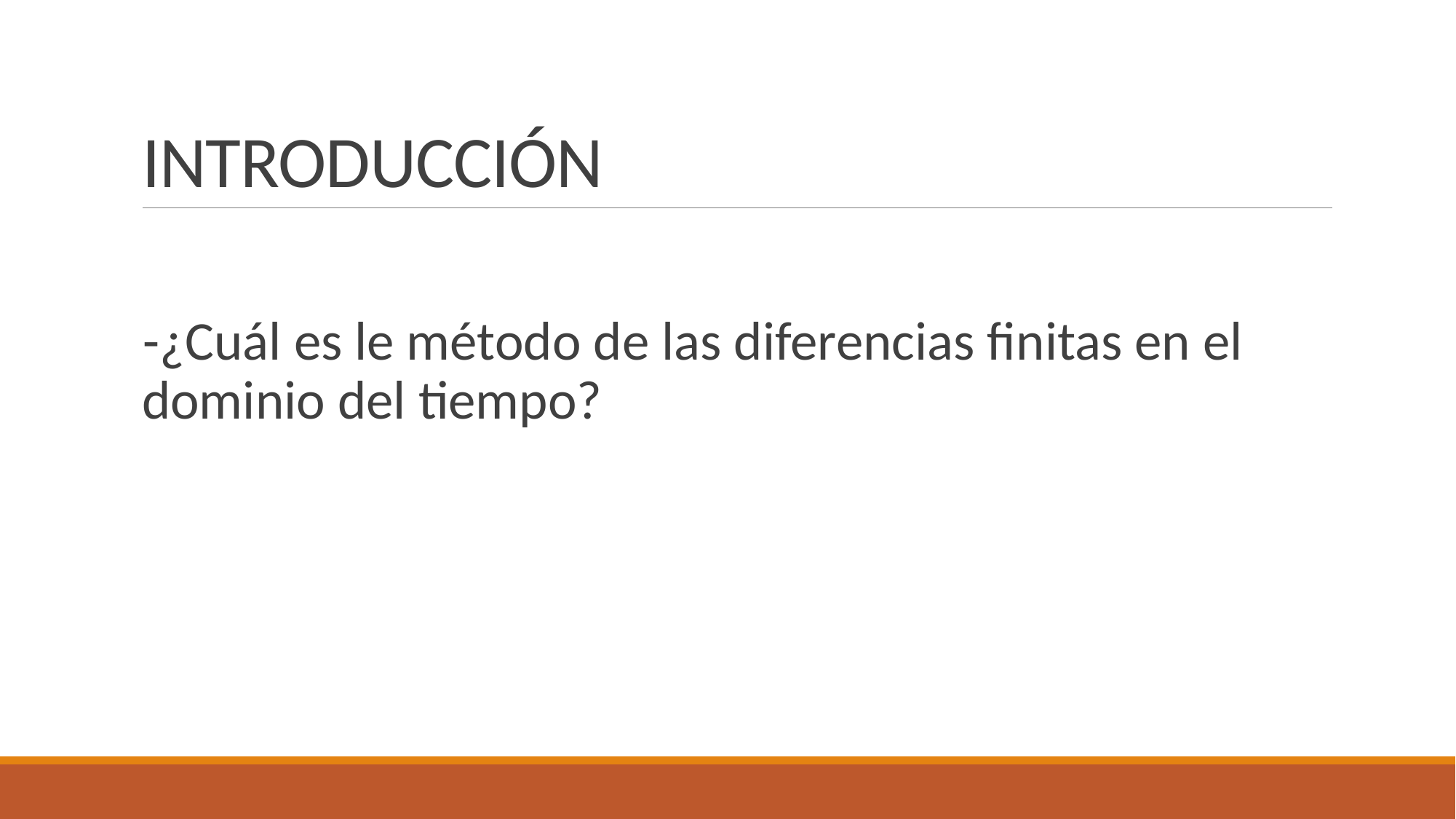

# INTRODUCCIÓN

-¿Cuál es le método de las diferencias finitas en el dominio del tiempo?